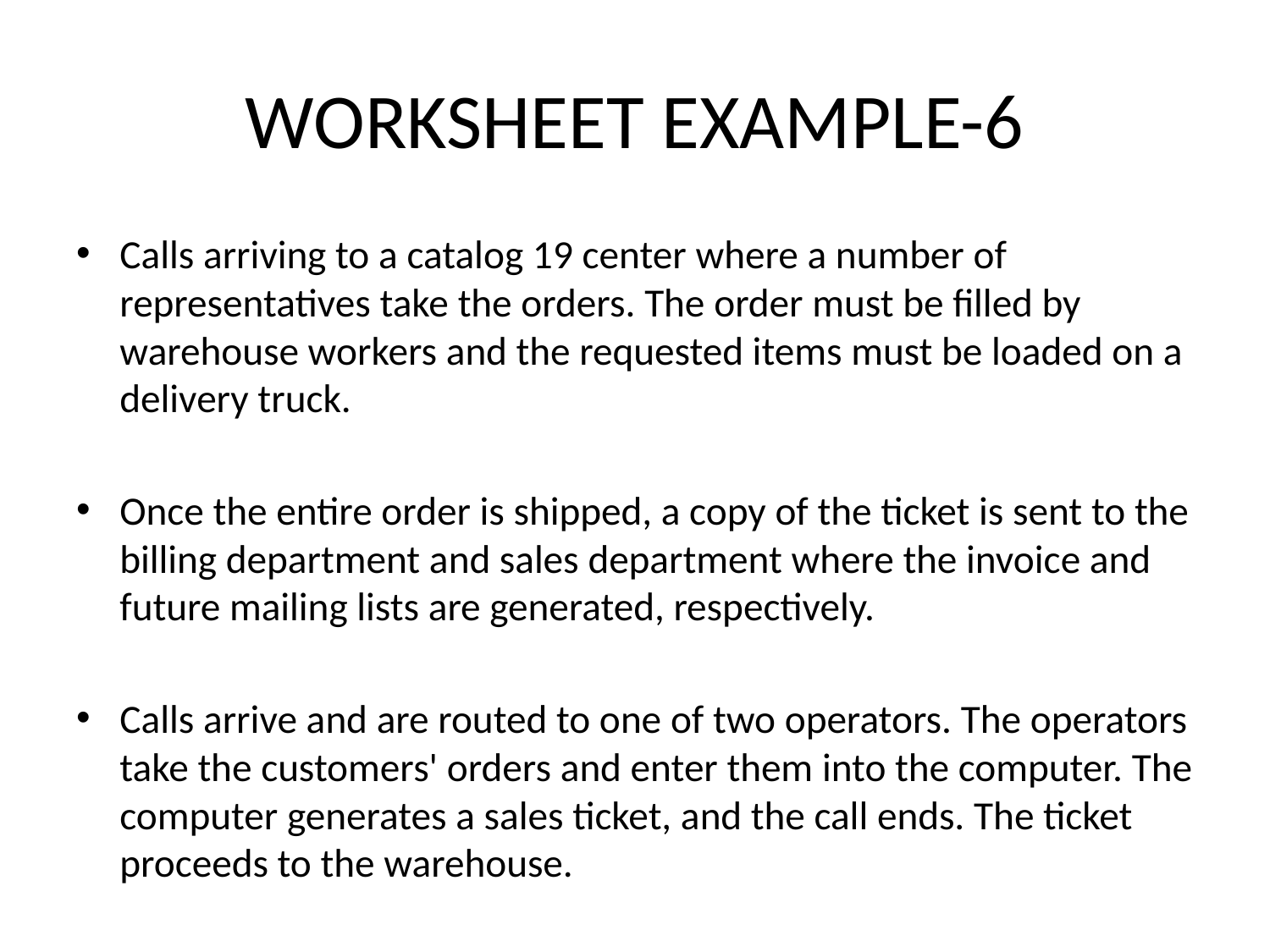

# WORKSHEET EXAMPLE-6
Calls arriving to a catalog 19 center where a number of representatives take the orders. The order must be filled by warehouse workers and the requested items must be loaded on a delivery truck.

Once the entire order is shipped, a copy of the ticket is sent to the billing department and sales department where the invoice and future mailing lists are generated, respectively.

Calls arrive and are routed to one of two operators. The operators take the customers' orders and enter them into the computer. The computer generates a sales ticket, and the call ends. The ticket proceeds to the warehouse.